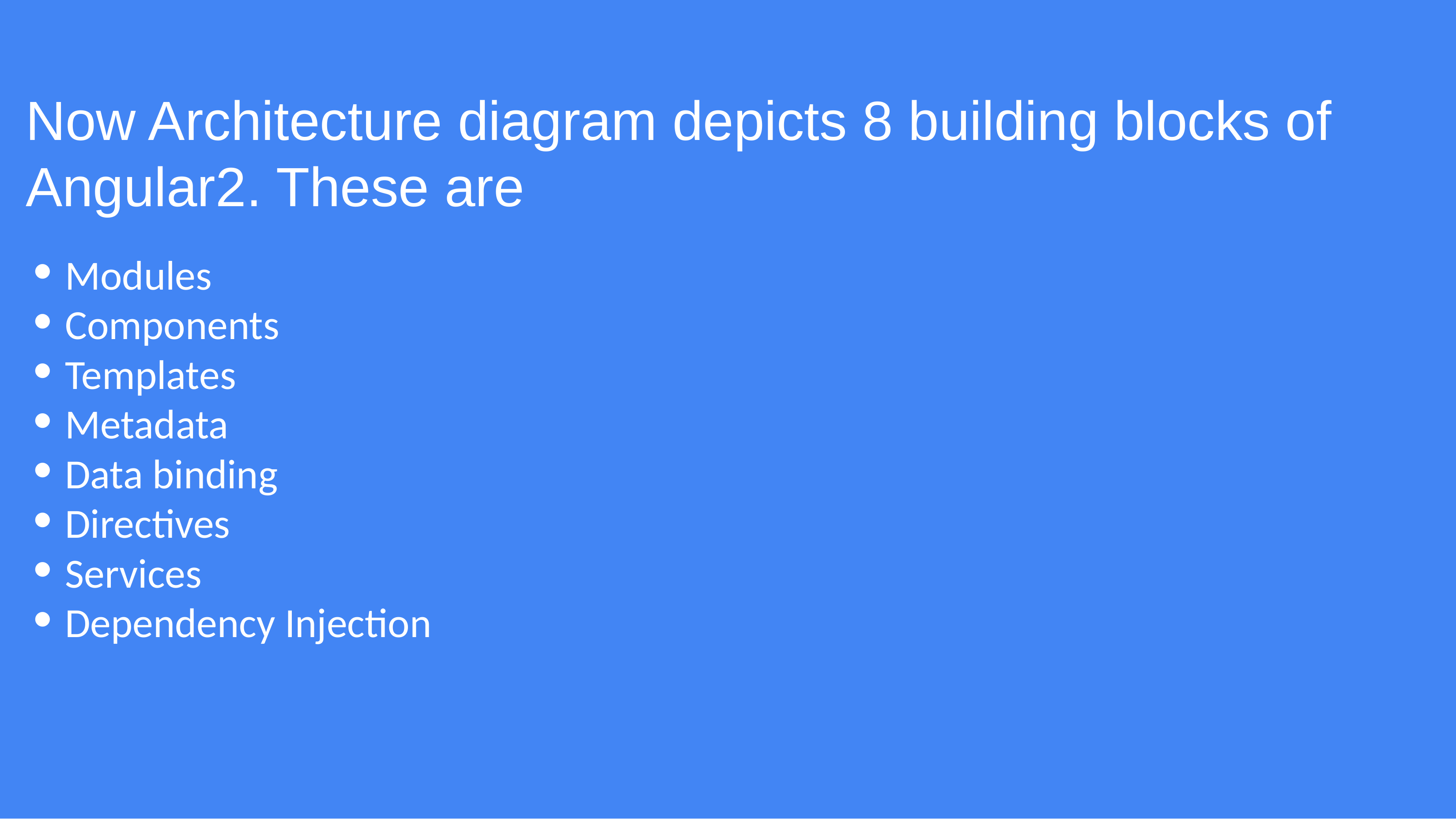

# Now Architecture diagram depicts 8 building blocks of Angular2. These are
Modules
Components
Templates
Metadata
Data binding
Directives
Services
Dependency Injection